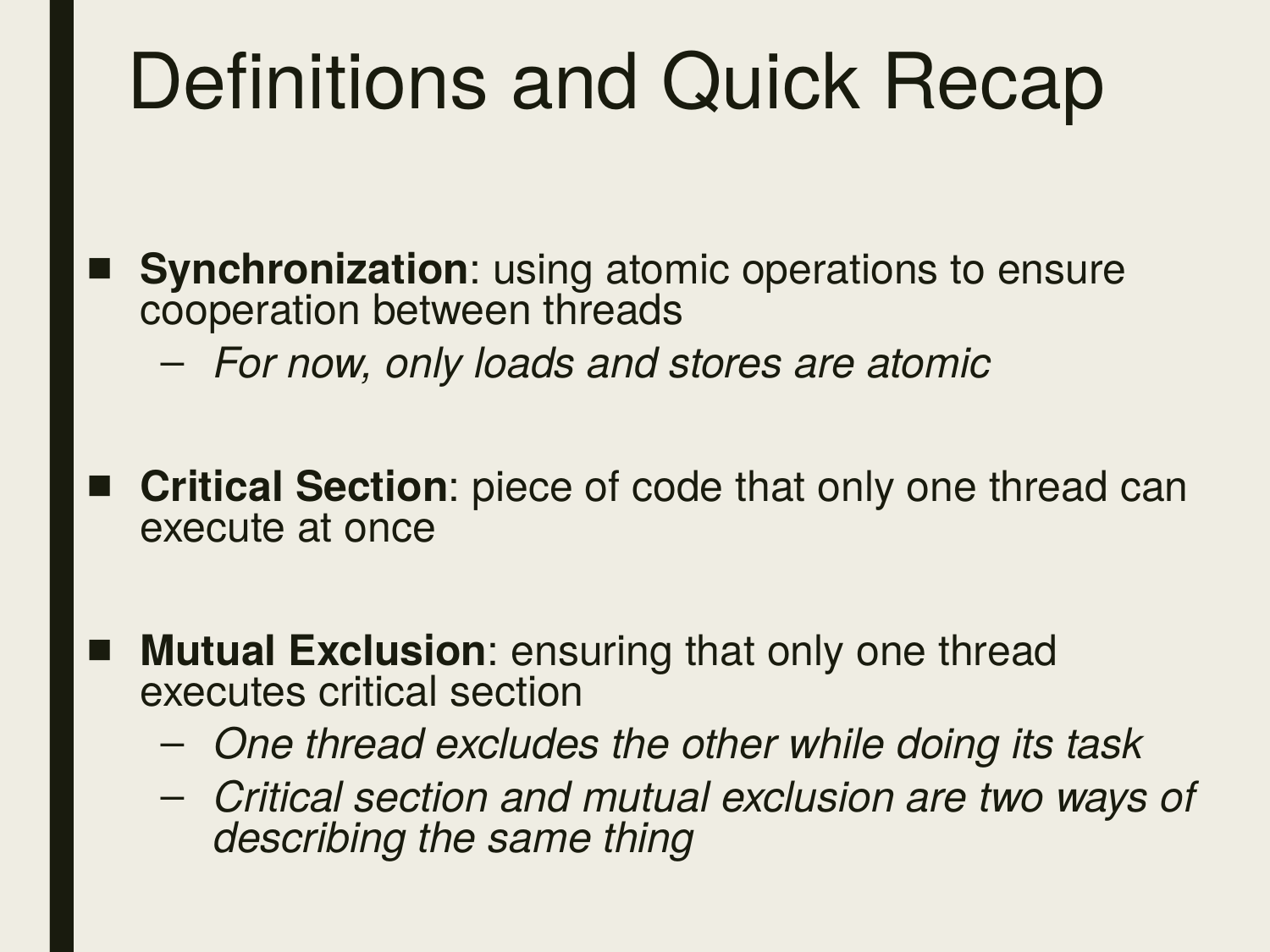

# Definitions and Quick Recap
Synchronization: using atomic operations to ensure cooperation between threads
For now, only loads and stores are atomic

Critical Section: piece of code that only one thread can execute at once

Mutual Exclusion: ensuring that only one thread executes critical section
One thread excludes the other while doing its task
Critical section and mutual exclusion are two ways of describing the same thing